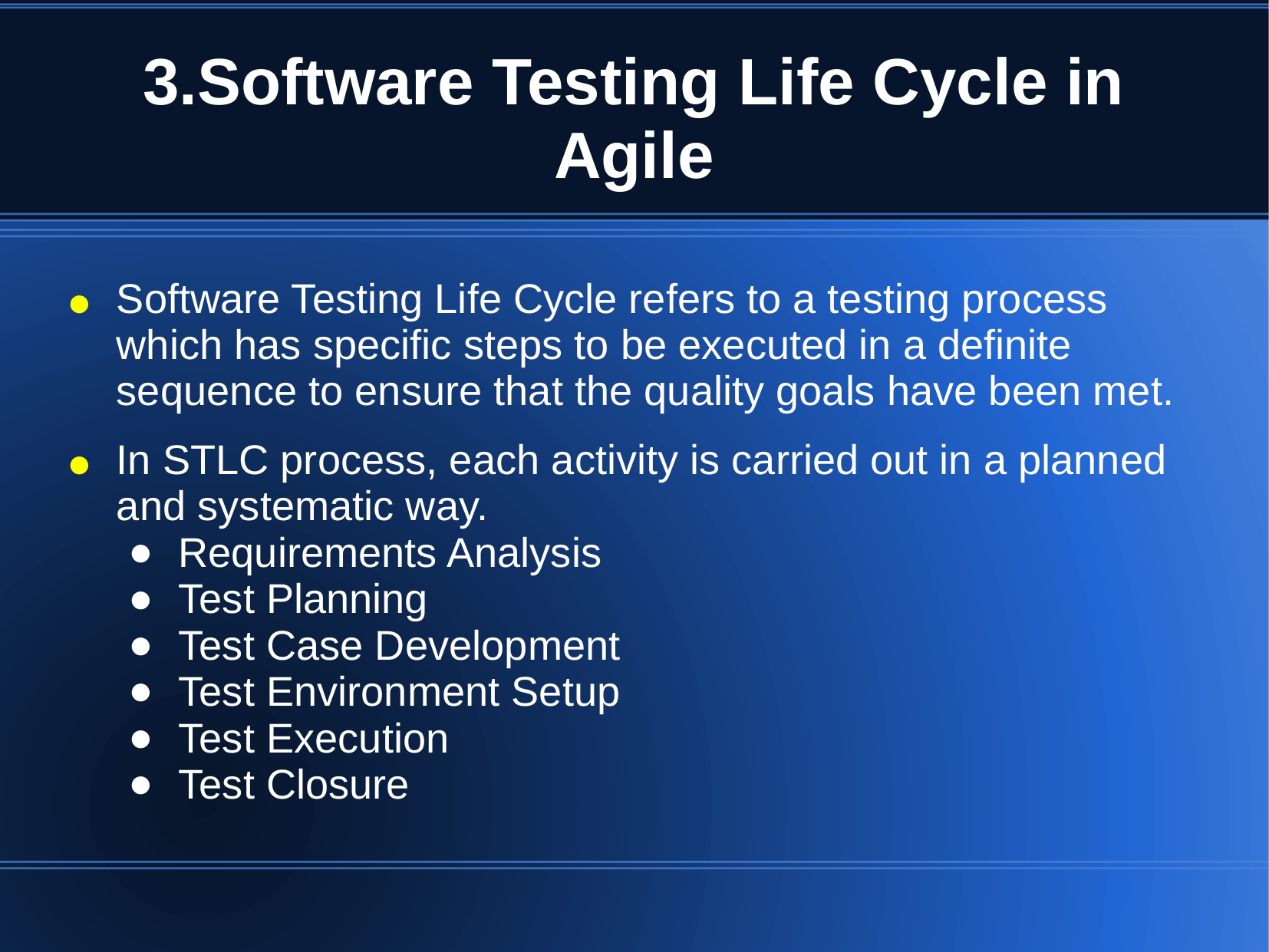

# 3.Software Testing Life Cycle in Agile
Software Testing Life Cycle refers to a testing process which has specific steps to be executed in a definite sequence to ensure that the quality goals have been met.
In STLC process, each activity is carried out in a planned and systematic way.
Requirements Analysis
Test Planning
Test Case Development
Test Environment Setup
Test Execution
Test Closure